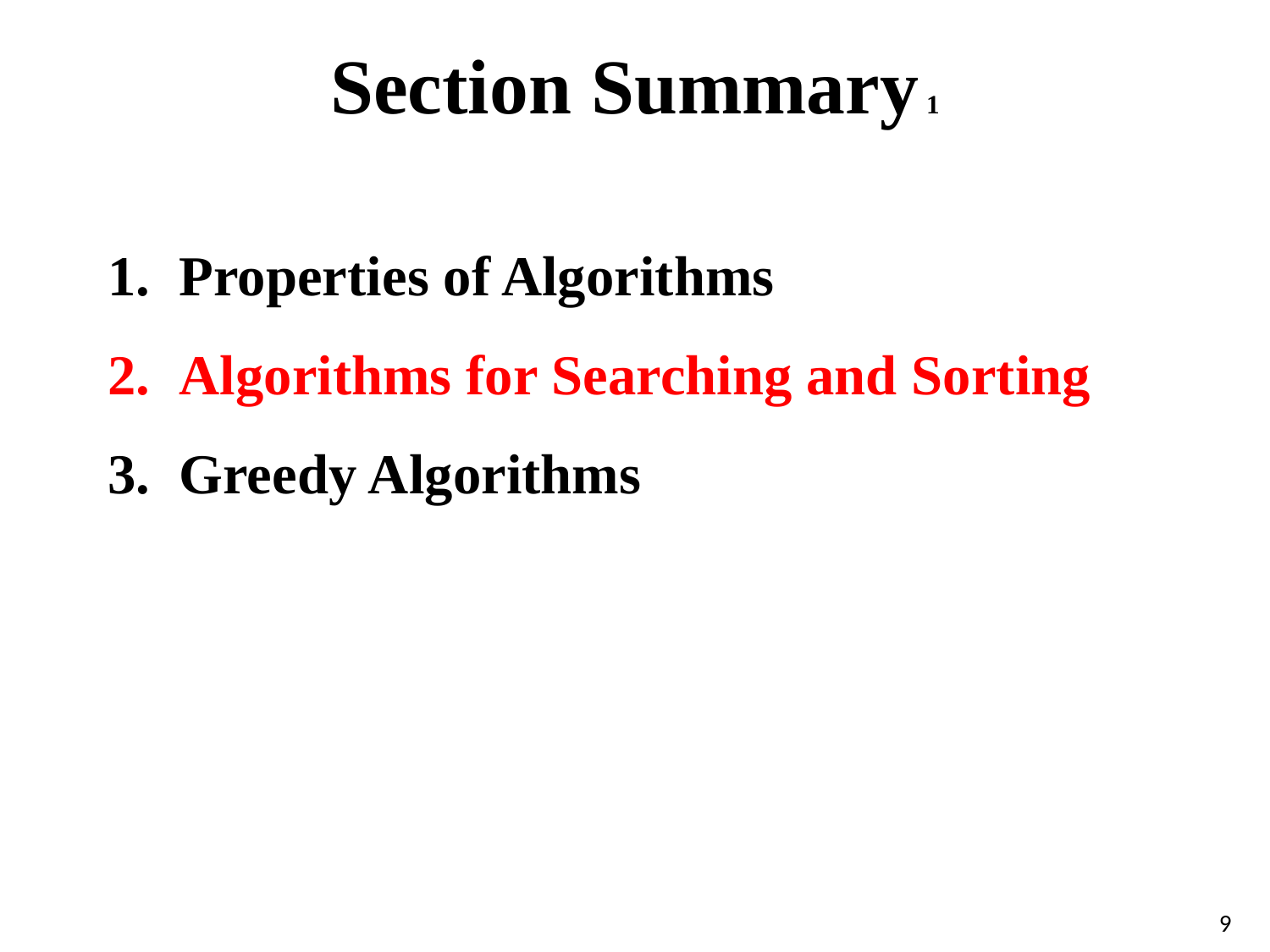

# Section Summary 1
Properties of Algorithms
Algorithms for Searching and Sorting
Greedy Algorithms